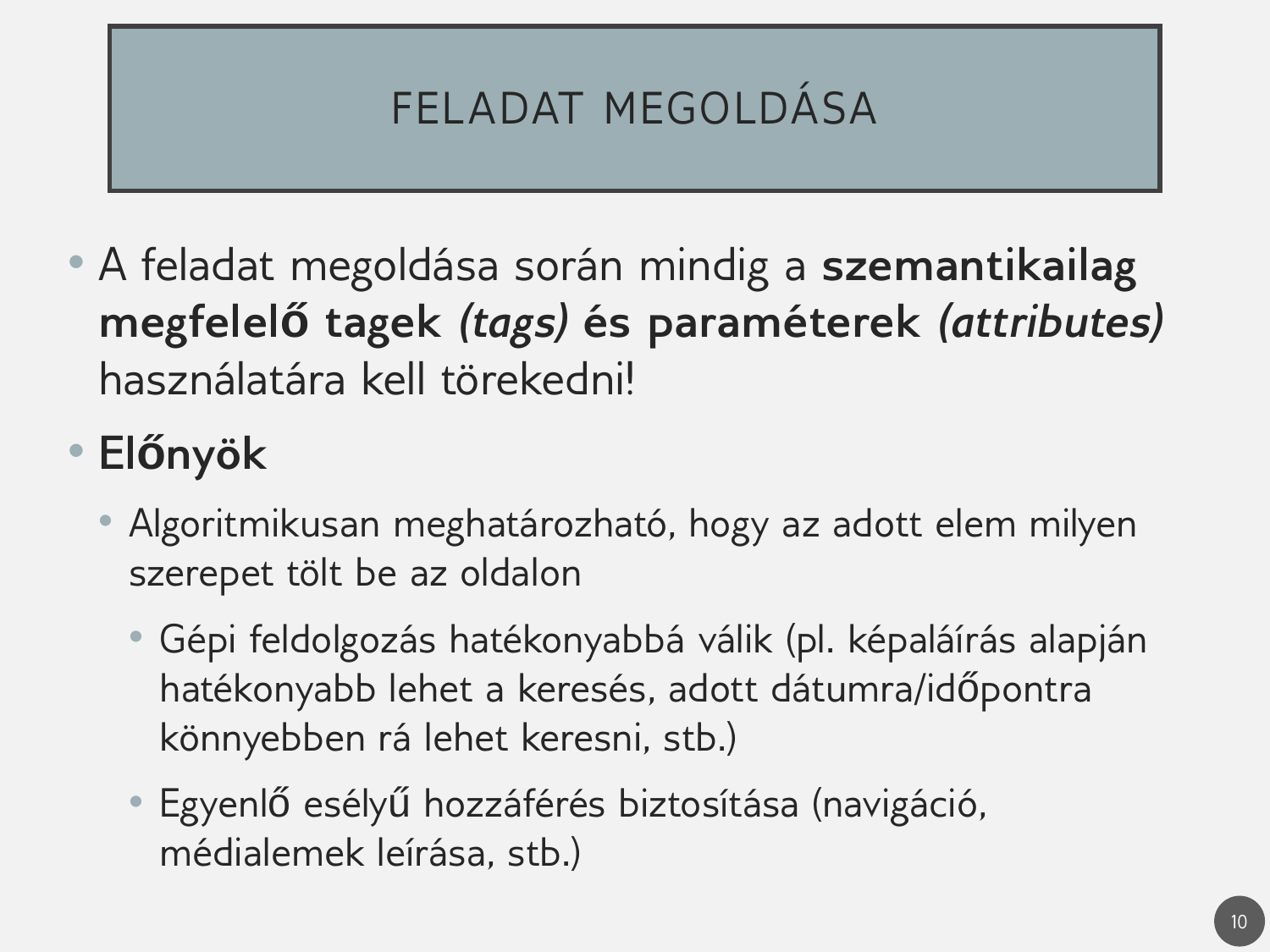

# Feladat megoldása
A feladat megoldása során mindig a szemantikailag megfelelő tagek (tags) és paraméterek (attributes) használatára kell törekedni!
Előnyök
Algoritmikusan meghatározható, hogy az adott elem milyen szerepet tölt be az oldalon
Gépi feldolgozás hatékonyabbá válik (pl. képaláírás alapján hatékonyabb lehet a keresés, adott dátumra/időpontra könnyebben rá lehet keresni, stb.)
Egyenlő esélyű hozzáférés biztosítása (navigáció, médialemek leírása, stb.)

10